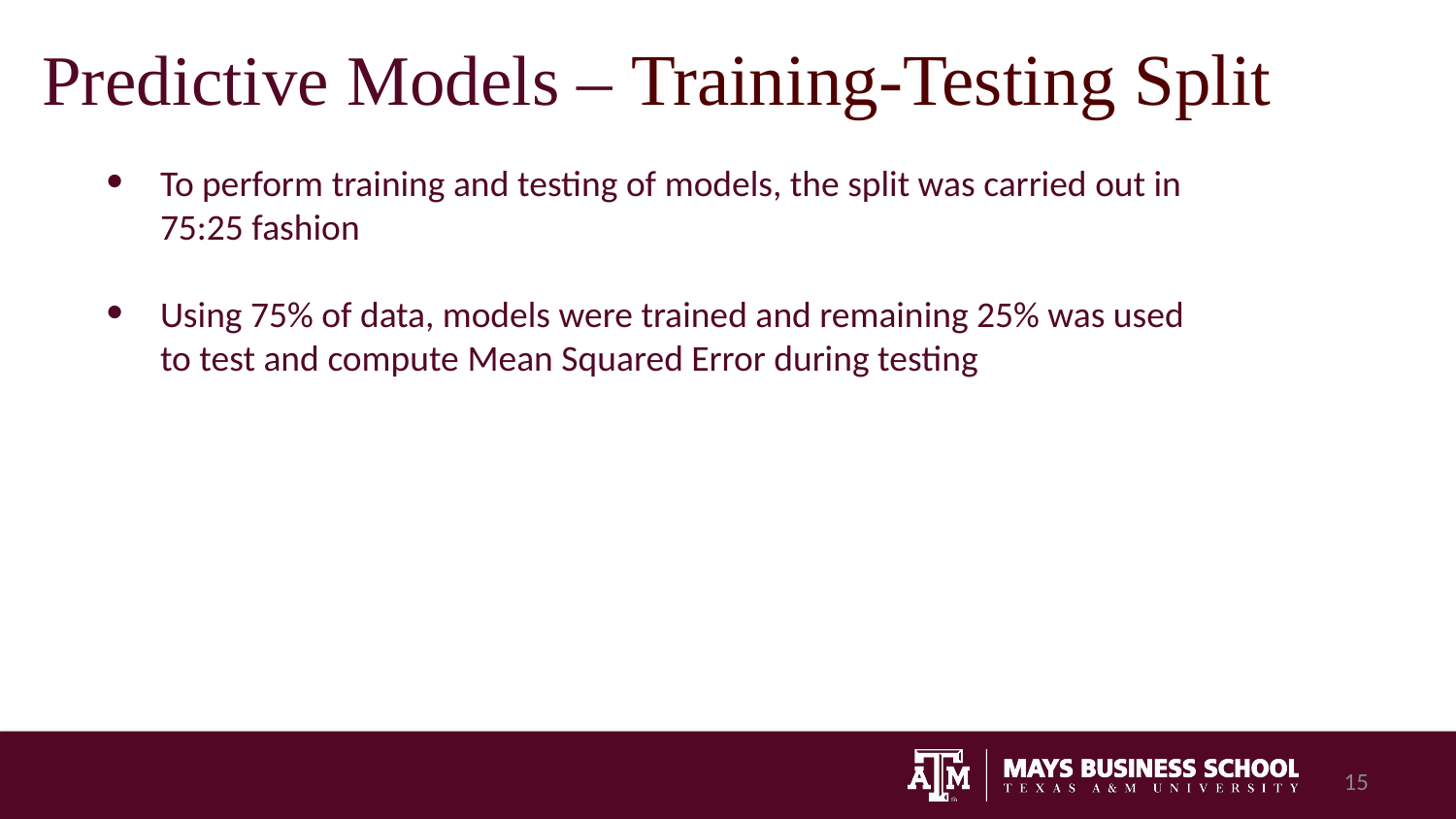

# Predictive Models – Training-Testing Split
To perform training and testing of models, the split was carried out in 75:25 fashion

Using 75% of data, models were trained and remaining 25% was used to test and compute Mean Squared Error during testing
15